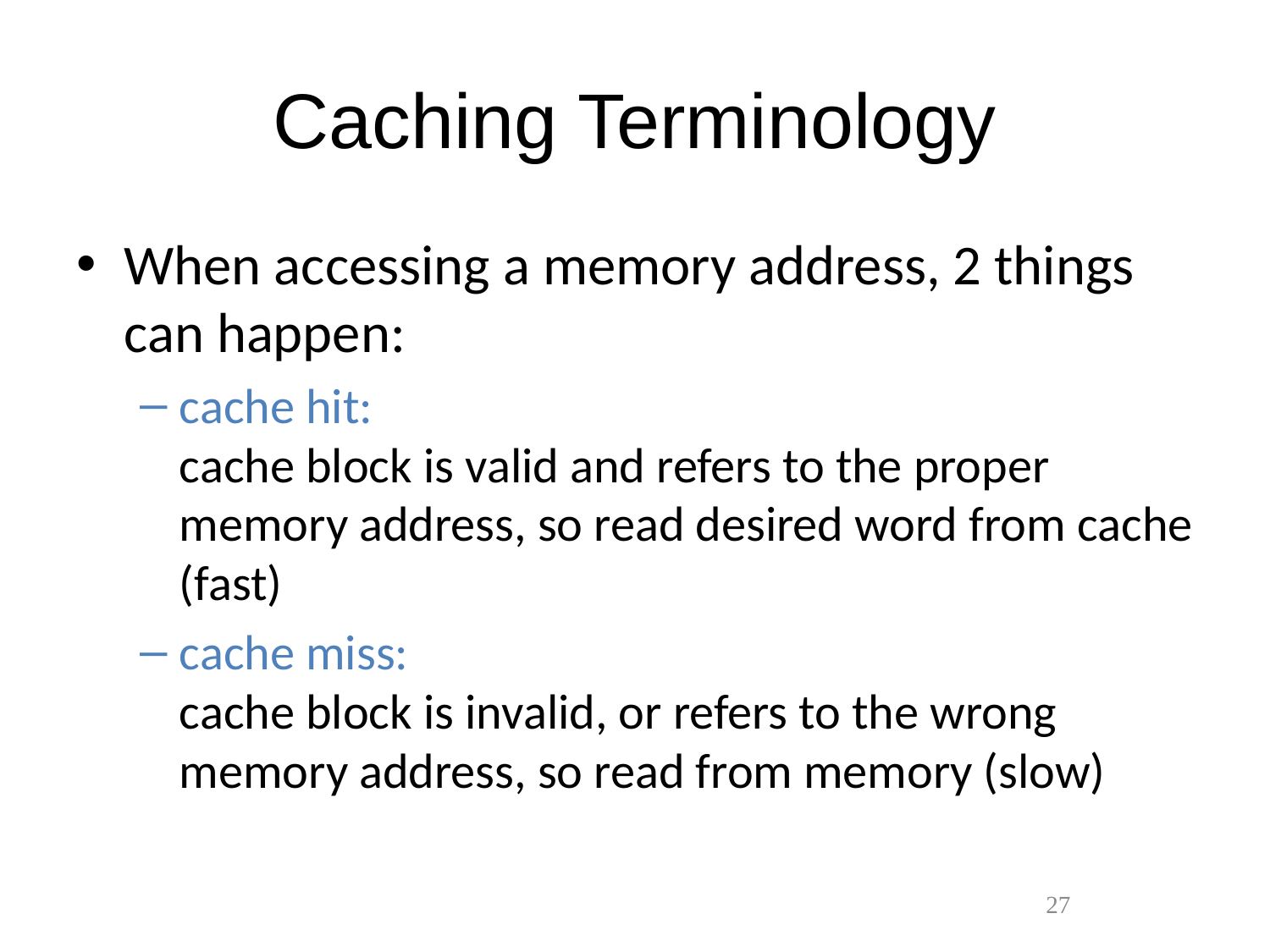

# Caching Terminology
When accessing a memory address, 2 things can happen:
cache hit:
cache block is valid and refers to the proper memory address, so read desired word from cache (fast)
cache miss:
cache block is invalid, or refers to the wrong memory address, so read from memory (slow)
27